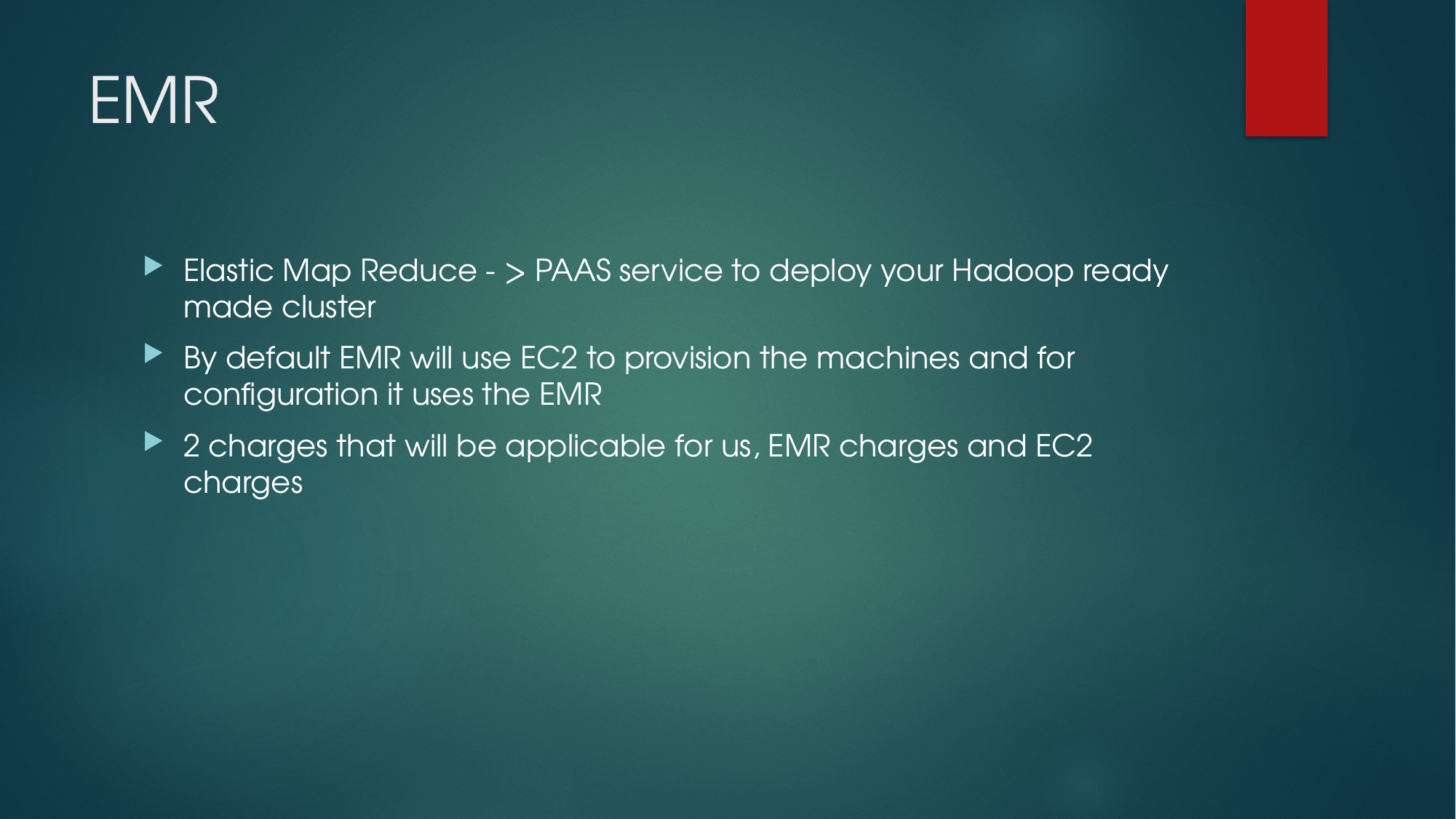

# EMR
Elastic Map Reduce - > PAAS service to deploy your Hadoop ready made cluster
By default EMR will use EC2 to provision the machines and for configuration it uses the EMR
2 charges that will be applicable for us, EMR charges and EC2 charges